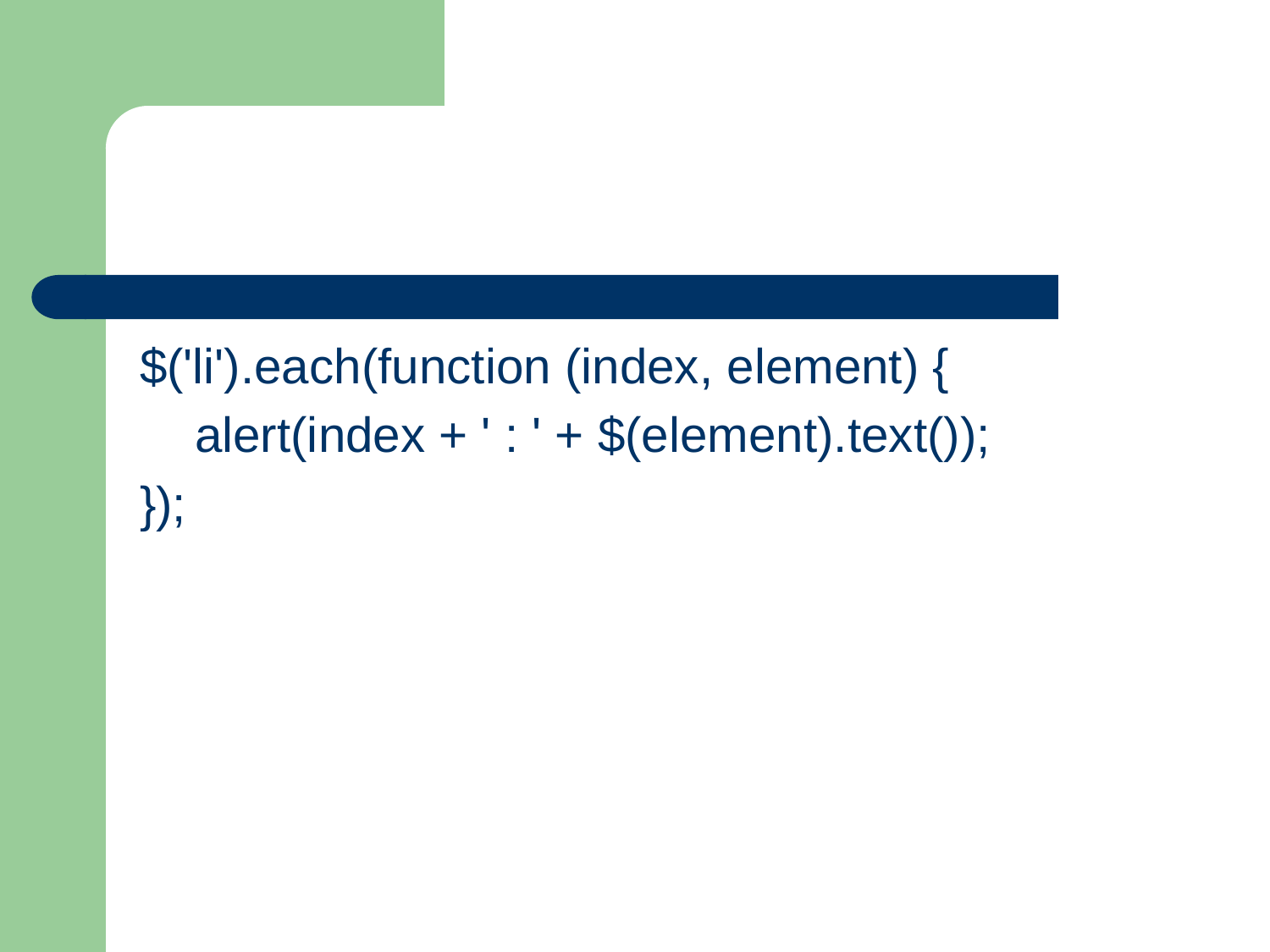

#
$('li').each(function (index, element) {
    alert(index + ' : ' + $(element).text());
});